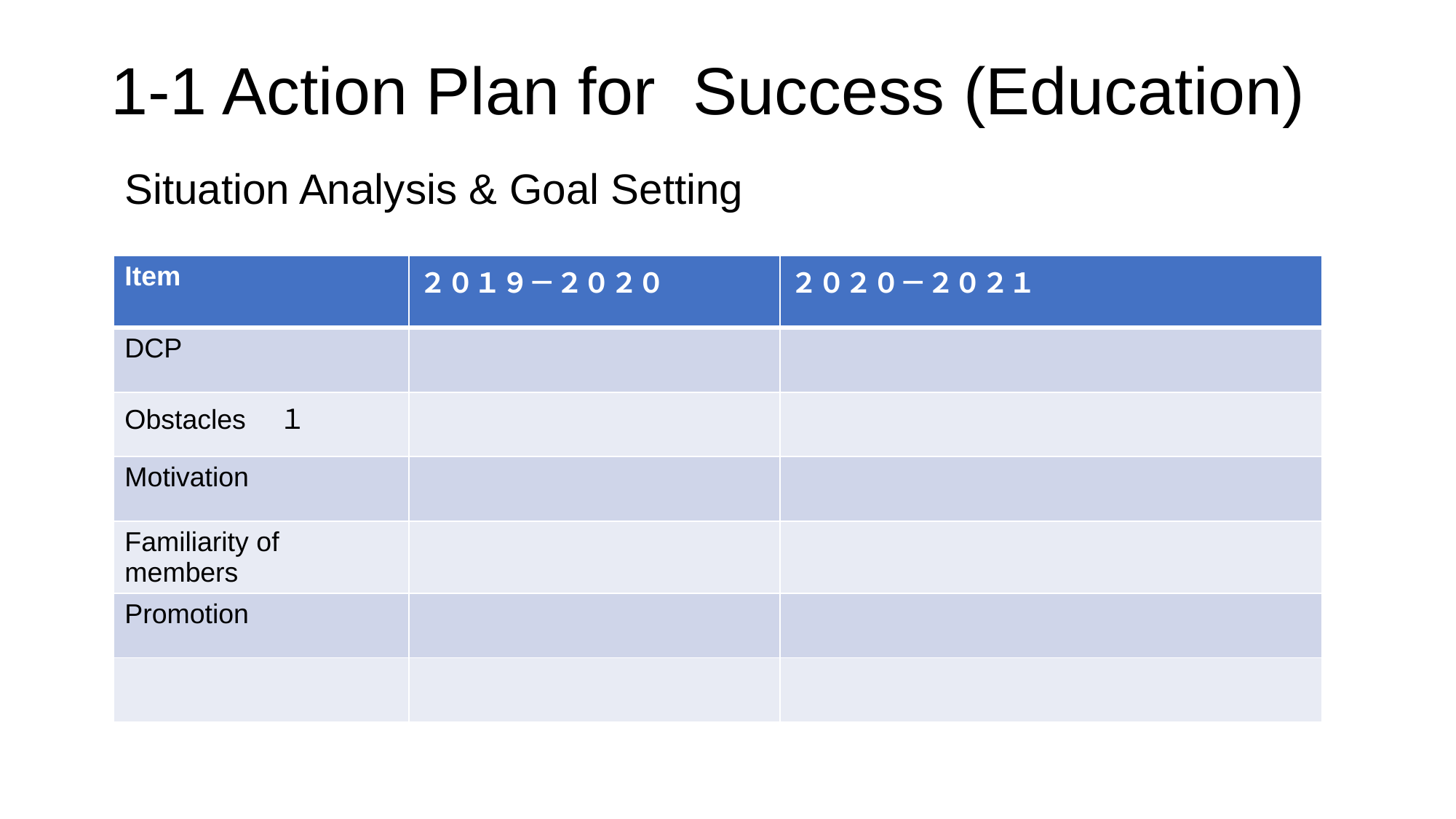

# 1-1 Action Plan for  Success (Education)
Situation Analysis & Goal Setting

| Item | ２０１９－２０２０ | ２０２０－２０２１ |
| --- | --- | --- |
| DCP |  |  |
| Obstacles　１ |  |  |
| Motivation |  |  |
| Familiarity of members |  |  |
| Promotion |  |  |
|  |  |  |